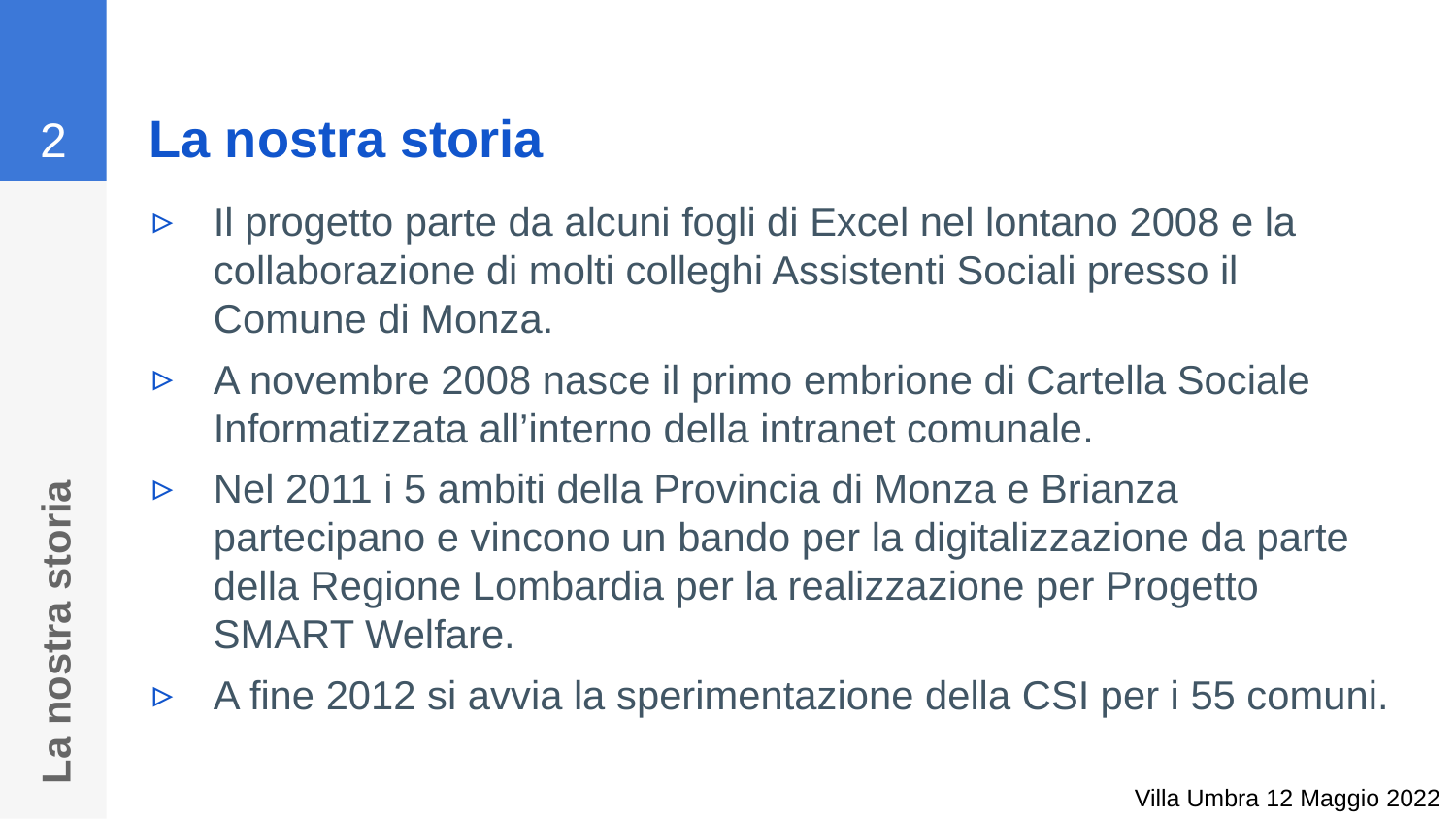

2
# La nostra storia
Il progetto parte da alcuni fogli di Excel nel lontano 2008 e la collaborazione di molti colleghi Assistenti Sociali presso il Comune di Monza.
A novembre 2008 nasce il primo embrione di Cartella Sociale Informatizzata all’interno della intranet comunale.
Nel 2011 i 5 ambiti della Provincia di Monza e Brianza partecipano e vincono un bando per la digitalizzazione da parte della Regione Lombardia per la realizzazione per Progetto SMART Welfare.
A fine 2012 si avvia la sperimentazione della CSI per i 55 comuni.
La nostra storia